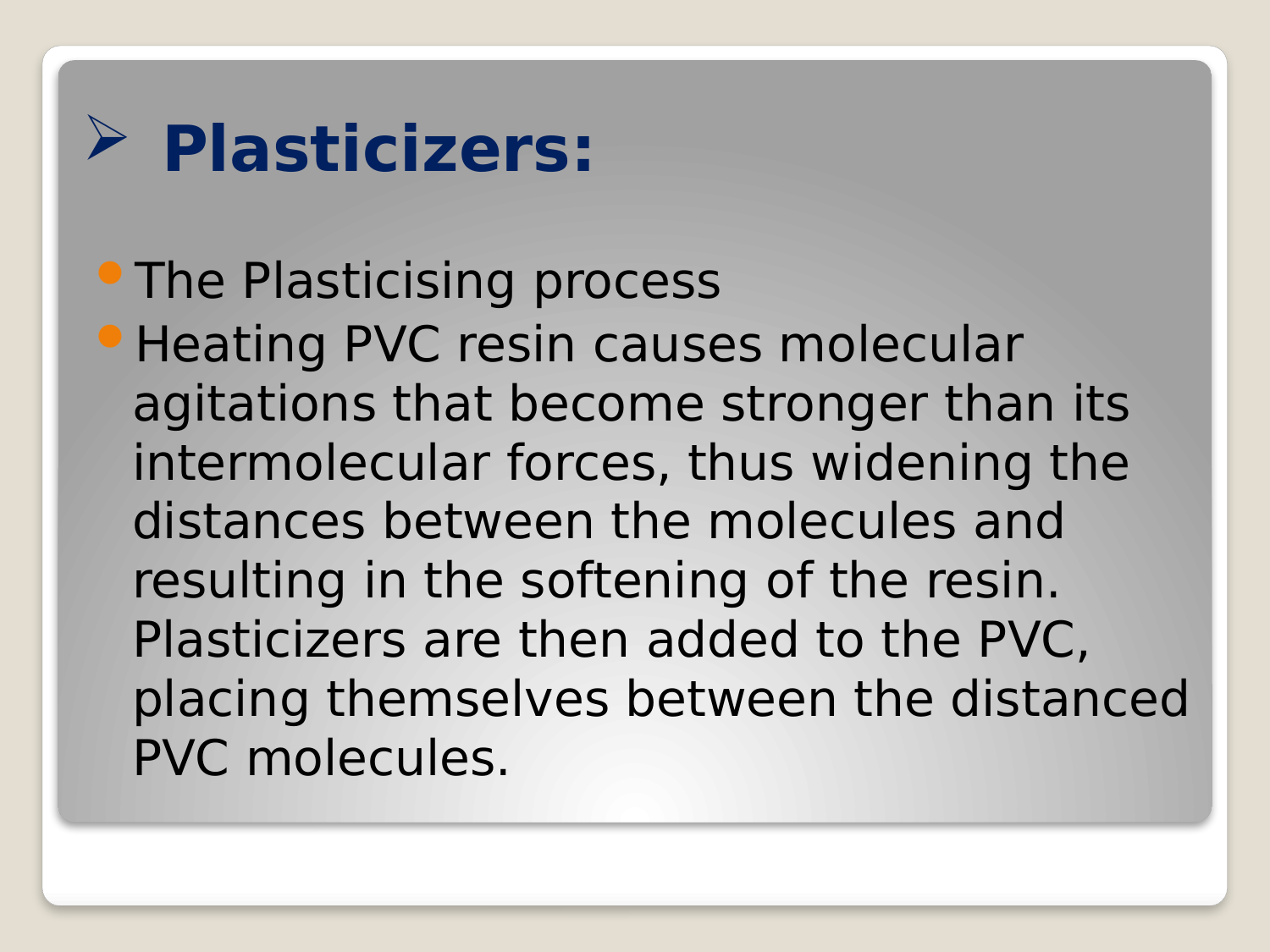

# Plasticizers:
The Plasticising process
Heating PVC resin causes molecular agitations that become stronger than its intermolecular forces, thus widening the distances between the molecules and resulting in the softening of the resin. Plasticizers are then added to the PVC, placing themselves between the distanced PVC molecules.